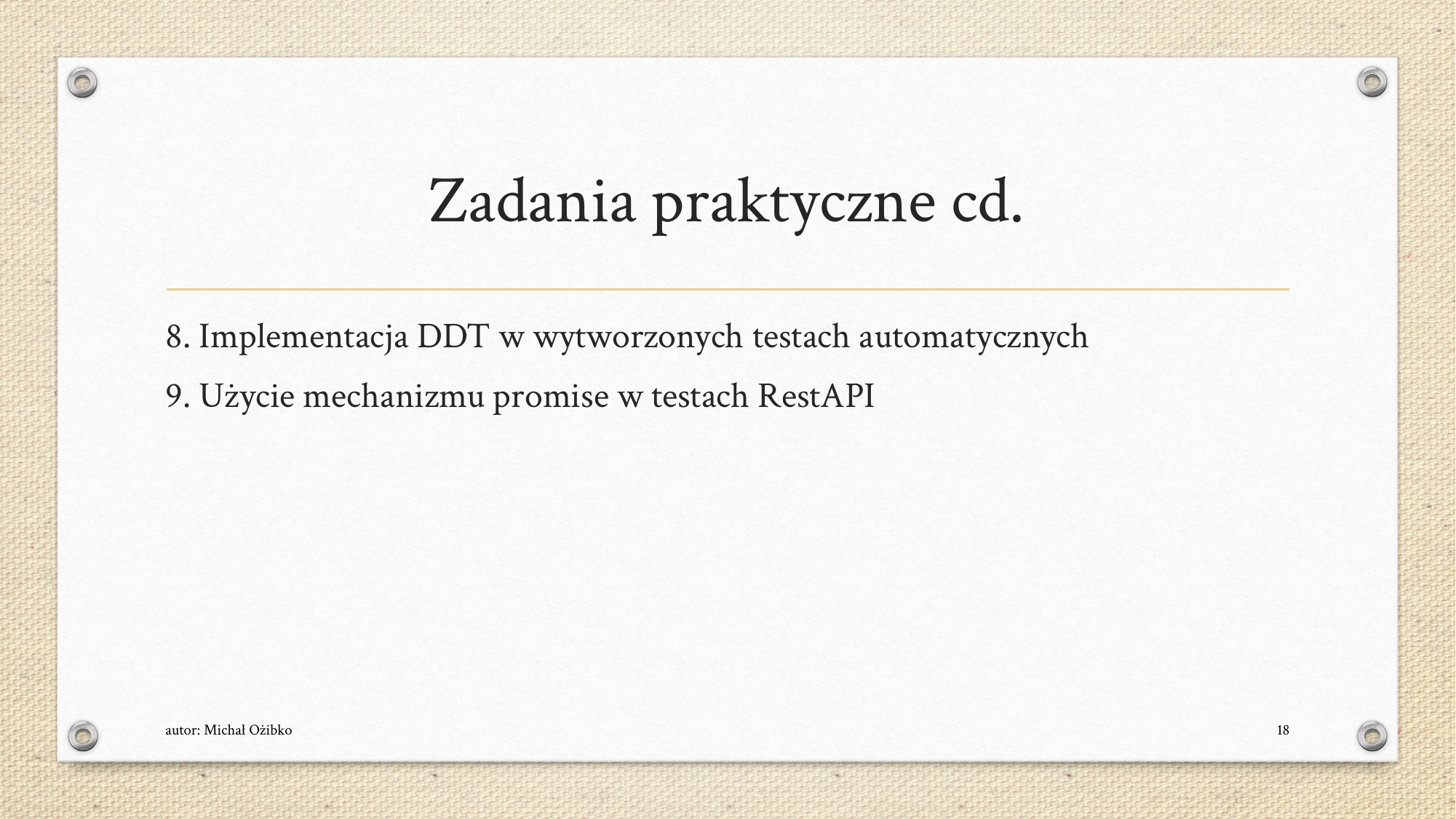

# Zadania praktyczne cd.
8. Implementacja DDT w wytworzonych testach automatycznych
9. Użycie mechanizmu promise w testach RestAPI

autor: Michał Ożibko
18